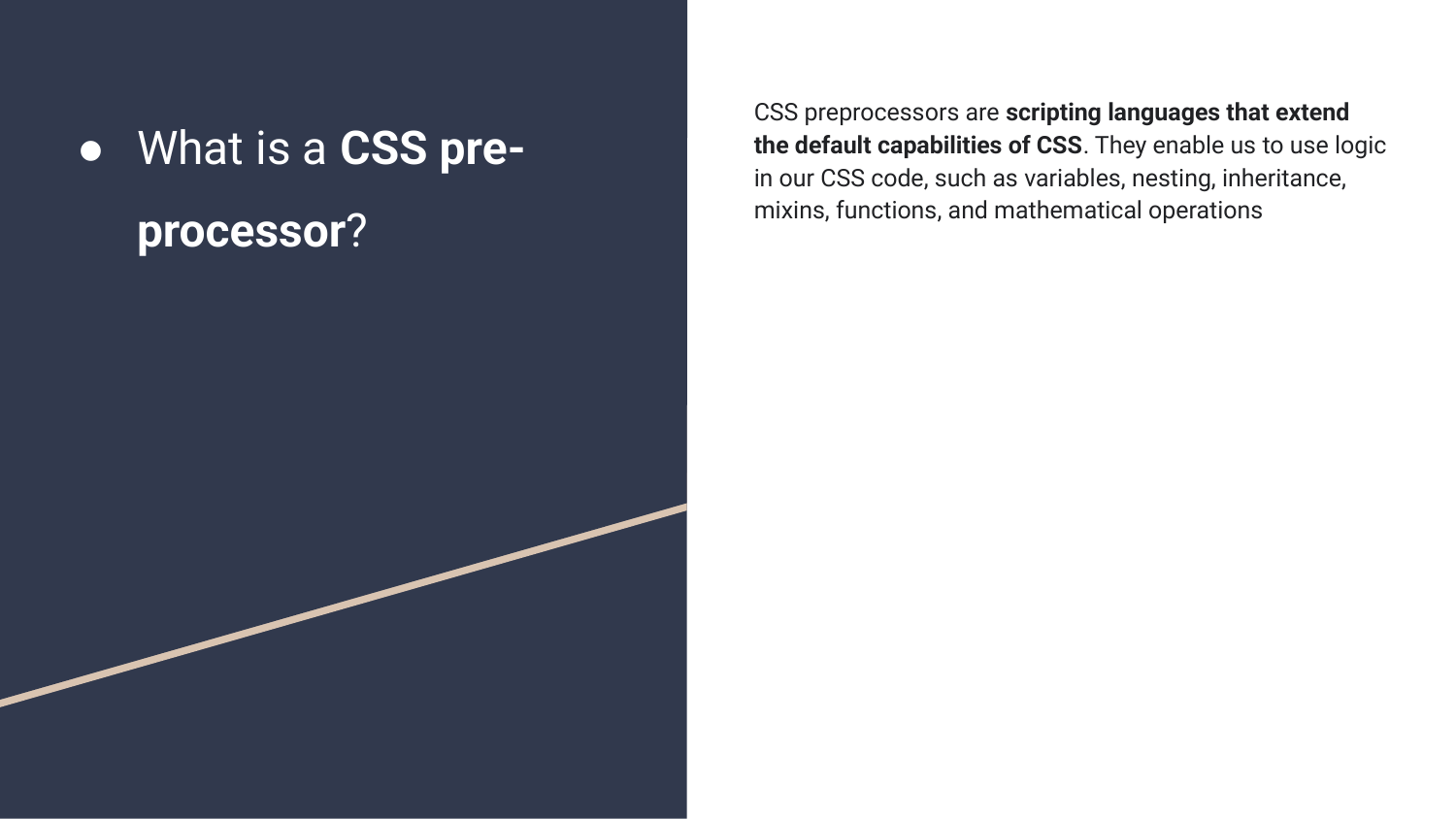

# What is a CSS pre-processor?

CSS preprocessors are scripting languages that extend the default capabilities of CSS. They enable us to use logic in our CSS code, such as variables, nesting, inheritance, mixins, functions, and mathematical operations